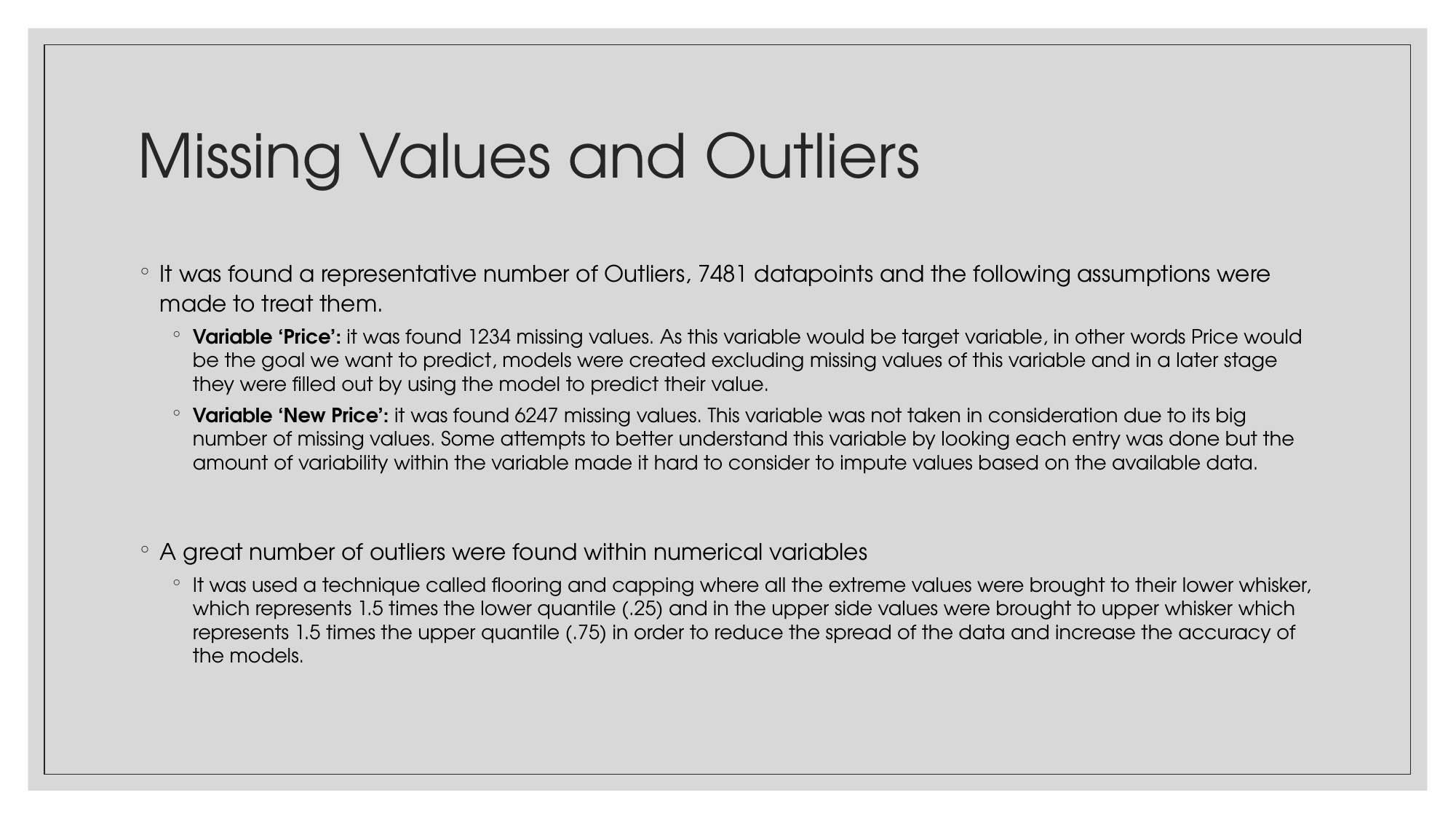

# Missing Values and Outliers
It was found a representative number of Outliers, 7481 datapoints and the following assumptions were made to treat them.
Variable ‘Price’: it was found 1234 missing values. As this variable would be target variable, in other words Price would be the goal we want to predict, models were created excluding missing values of this variable and in a later stage they were filled out by using the model to predict their value.
Variable ‘New Price’: it was found 6247 missing values. This variable was not taken in consideration due to its big number of missing values. Some attempts to better understand this variable by looking each entry was done but the amount of variability within the variable made it hard to consider to impute values based on the available data.

A great number of outliers were found within numerical variables
It was used a technique called flooring and capping where all the extreme values were brought to their lower whisker, which represents 1.5 times the lower quantile (.25) and in the upper side values were brought to upper whisker which represents 1.5 times the upper quantile (.75) in order to reduce the spread of the data and increase the accuracy of the models.